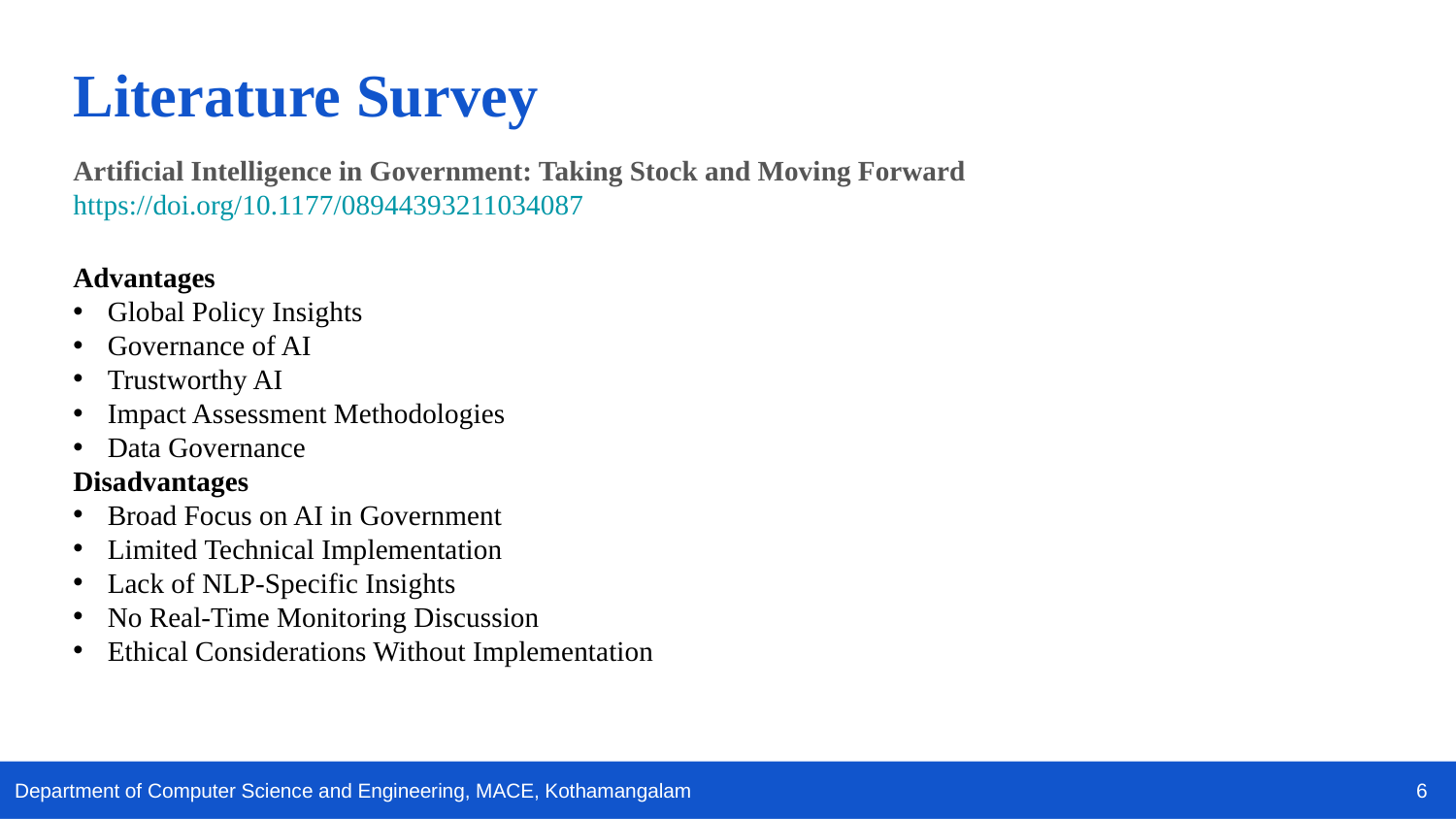

Literature Survey
Artificial Intelligence in Government: Taking Stock and Moving Forward
https://doi.org/10.1177/08944393211034087

Advantages
Global Policy Insights
Governance of AI
Trustworthy AI
Impact Assessment Methodologies
Data Governance
Disadvantages
Broad Focus on AI in Government
Limited Technical Implementation
Lack of NLP-Specific Insights
No Real-Time Monitoring Discussion
Ethical Considerations Without Implementation

6